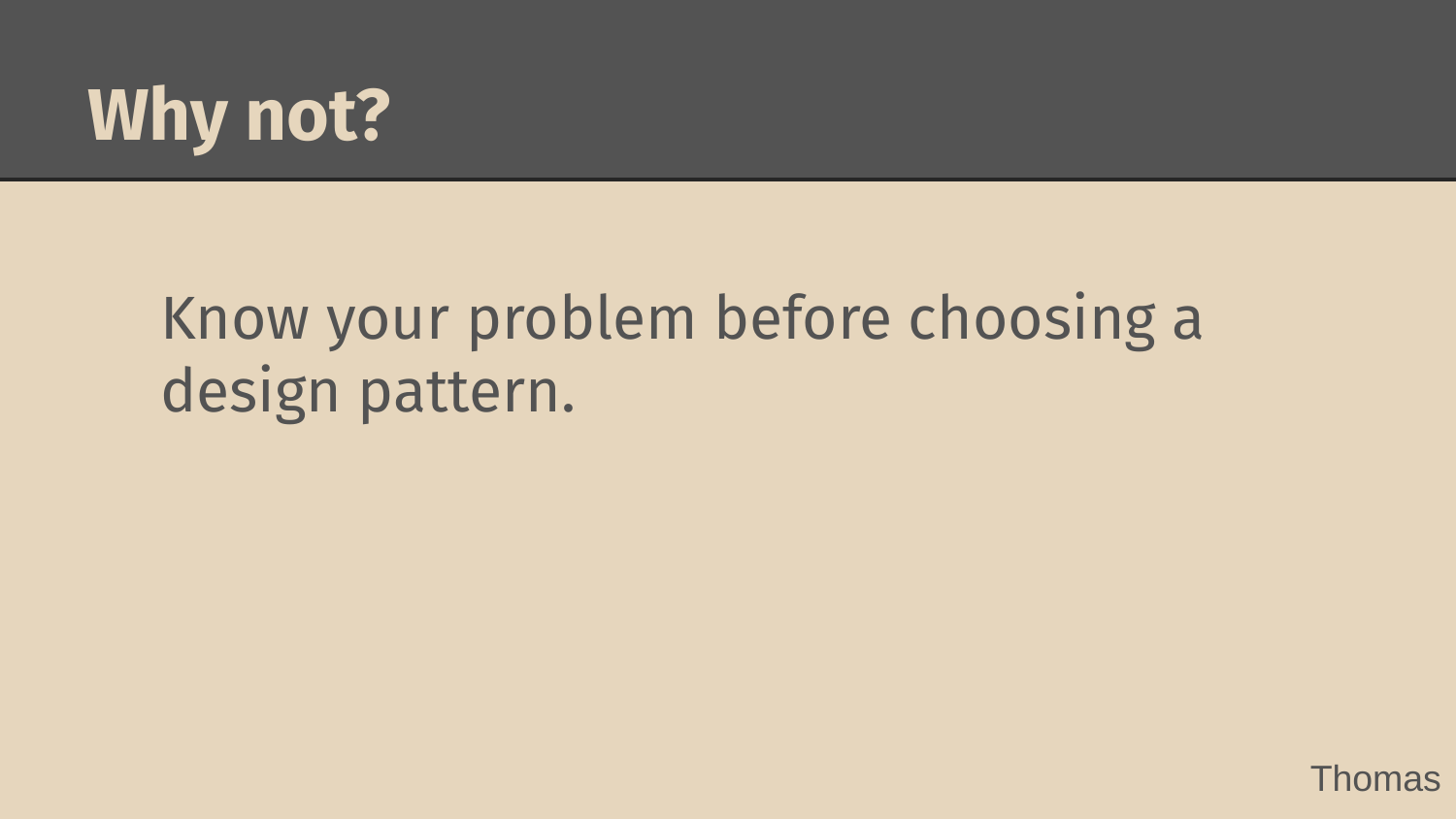

# Why not?

Know your problem before choosing a design pattern.
Thomas